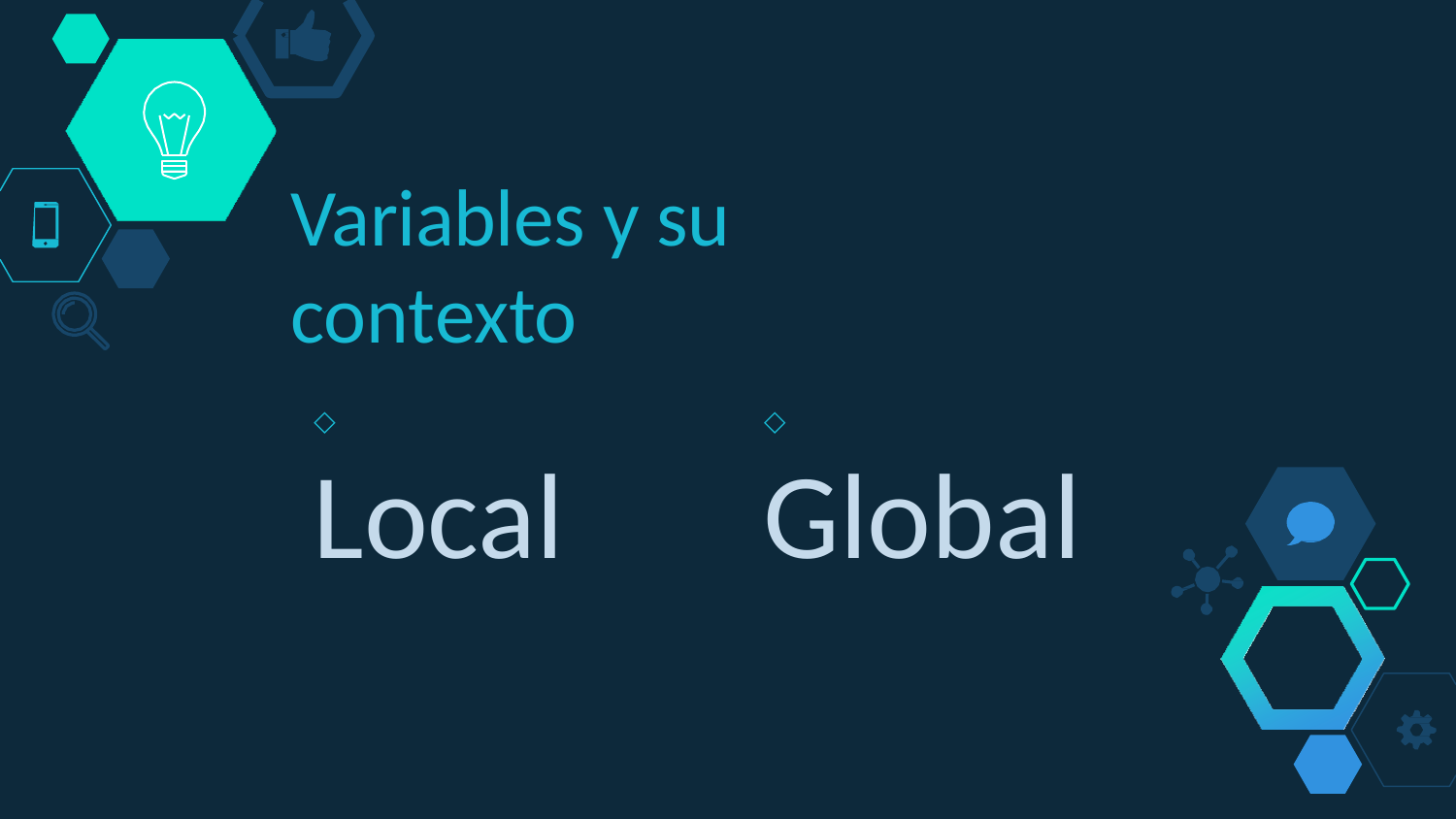

# Variables y su

contexto

◇	Local

◇	Global